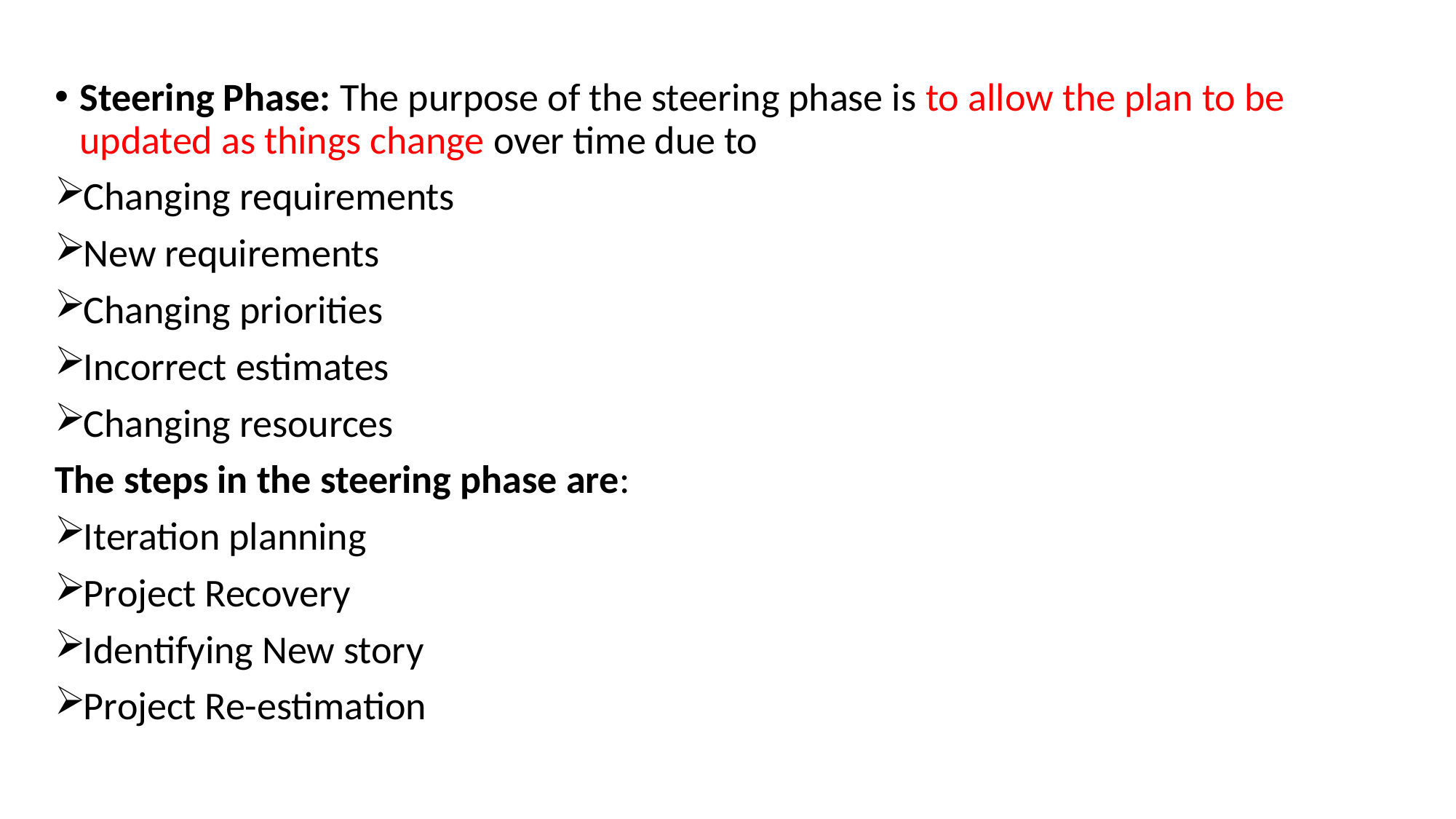

Steering Phase: The purpose of the steering phase is to allow the plan to be updated as things change over time due to
Changing requirements
New requirements
Changing priorities
Incorrect estimates
Changing resources
The steps in the steering phase are:
Iteration planning
Project Recovery
Identifying New story
Project Re-estimation